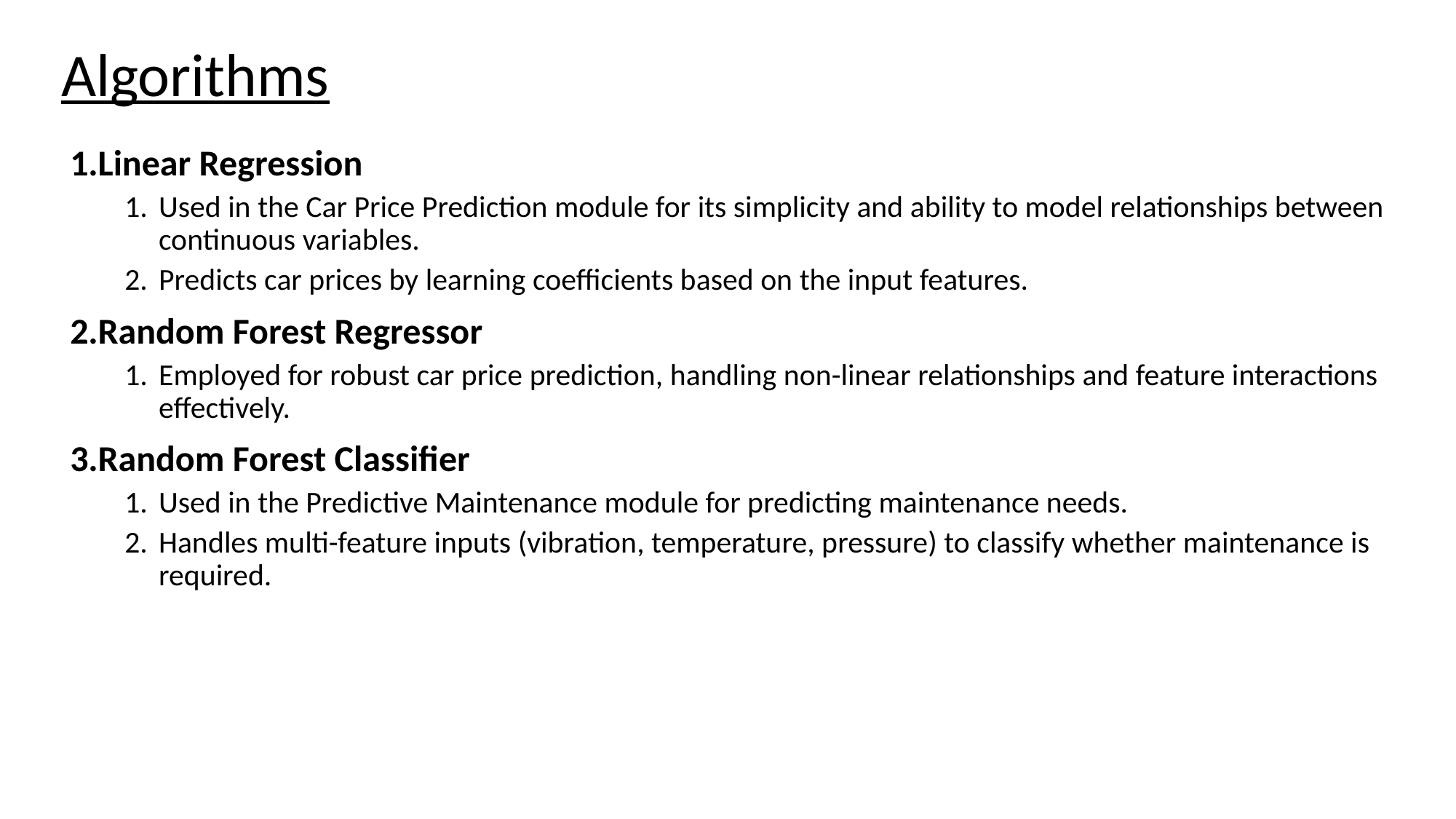

# Algorithms
Linear Regression
Used in the Car Price Prediction module for its simplicity and ability to model relationships between continuous variables.
Predicts car prices by learning coefficients based on the input features.
Random Forest Regressor
Employed for robust car price prediction, handling non-linear relationships and feature interactions effectively.
Random Forest Classifier
Used in the Predictive Maintenance module for predicting maintenance needs.
Handles multi-feature inputs (vibration, temperature, pressure) to classify whether maintenance is required.